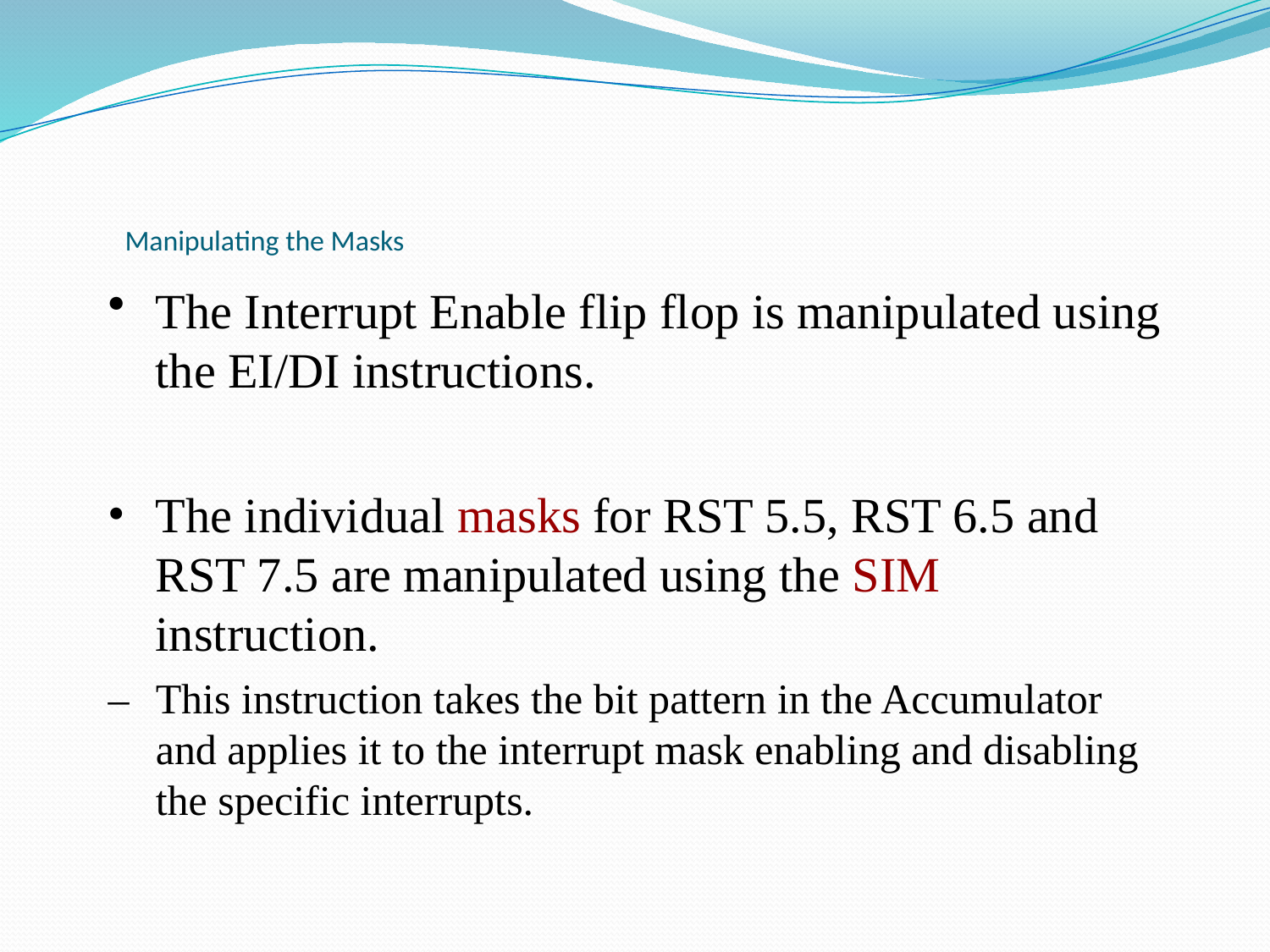

# Manipulating the Masks
The Interrupt Enable flip flop is manipulated using the EI/DI instructions.

The individual masks for RST 5.5, RST 6.5 and RST 7.5 are manipulated using the SIM instruction.
–	This instruction takes the bit pattern in the Accumulator and applies it to the interrupt mask enabling and disabling the specific interrupts.